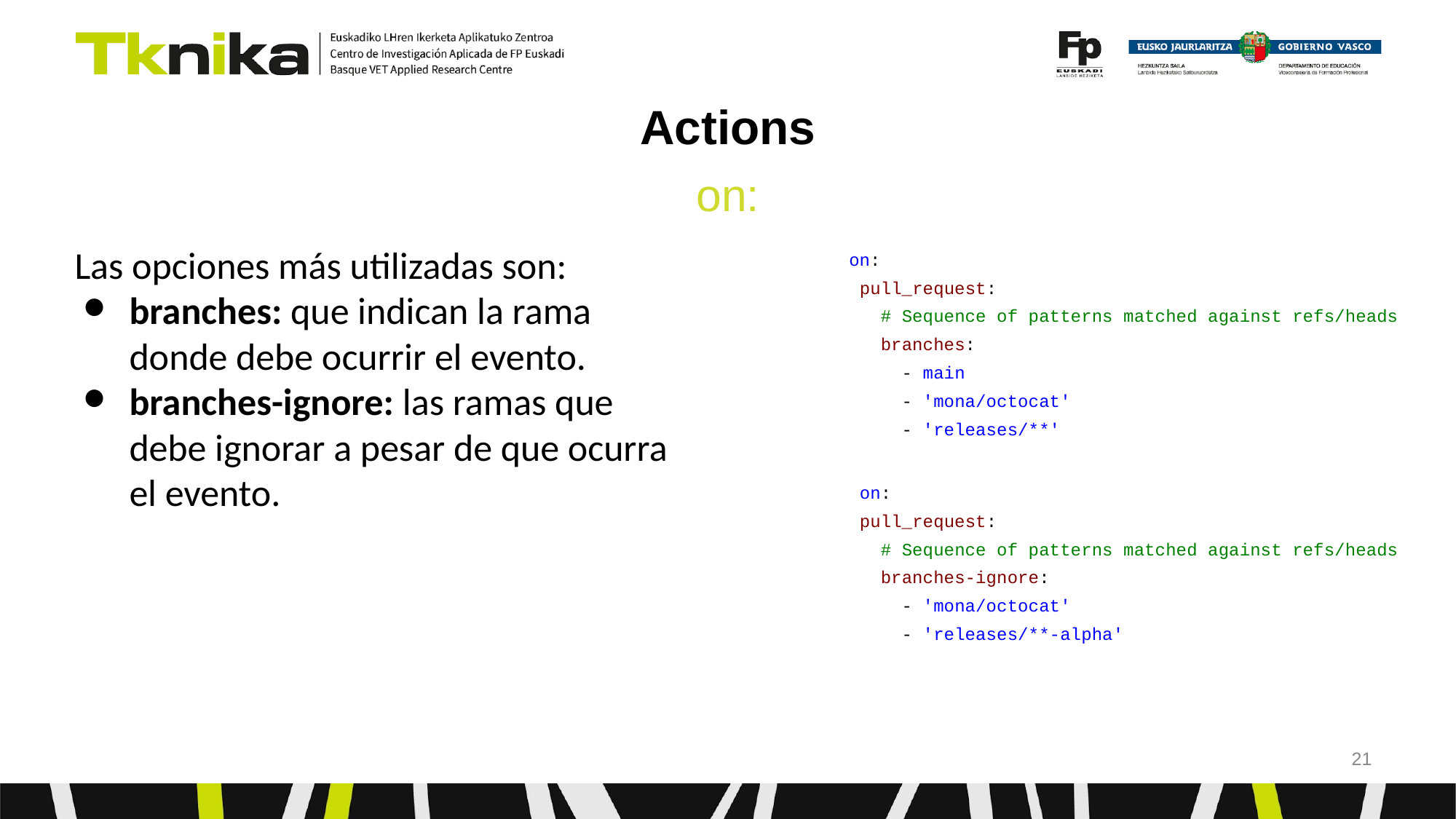

# Actions
on:
Las opciones más utilizadas son:
branches: que indican la rama donde debe ocurrir el evento.
branches-ignore: las ramas que debe ignorar a pesar de que ocurra el evento.
on:
 pull_request:
   # Sequence of patterns matched against refs/heads
   branches:
     - main
     - 'mona/octocat'
     - 'releases/**'

 on:
 pull_request:
   # Sequence of patterns matched against refs/heads
   branches-ignore:
     - 'mona/octocat'
     - 'releases/**-alpha'

21